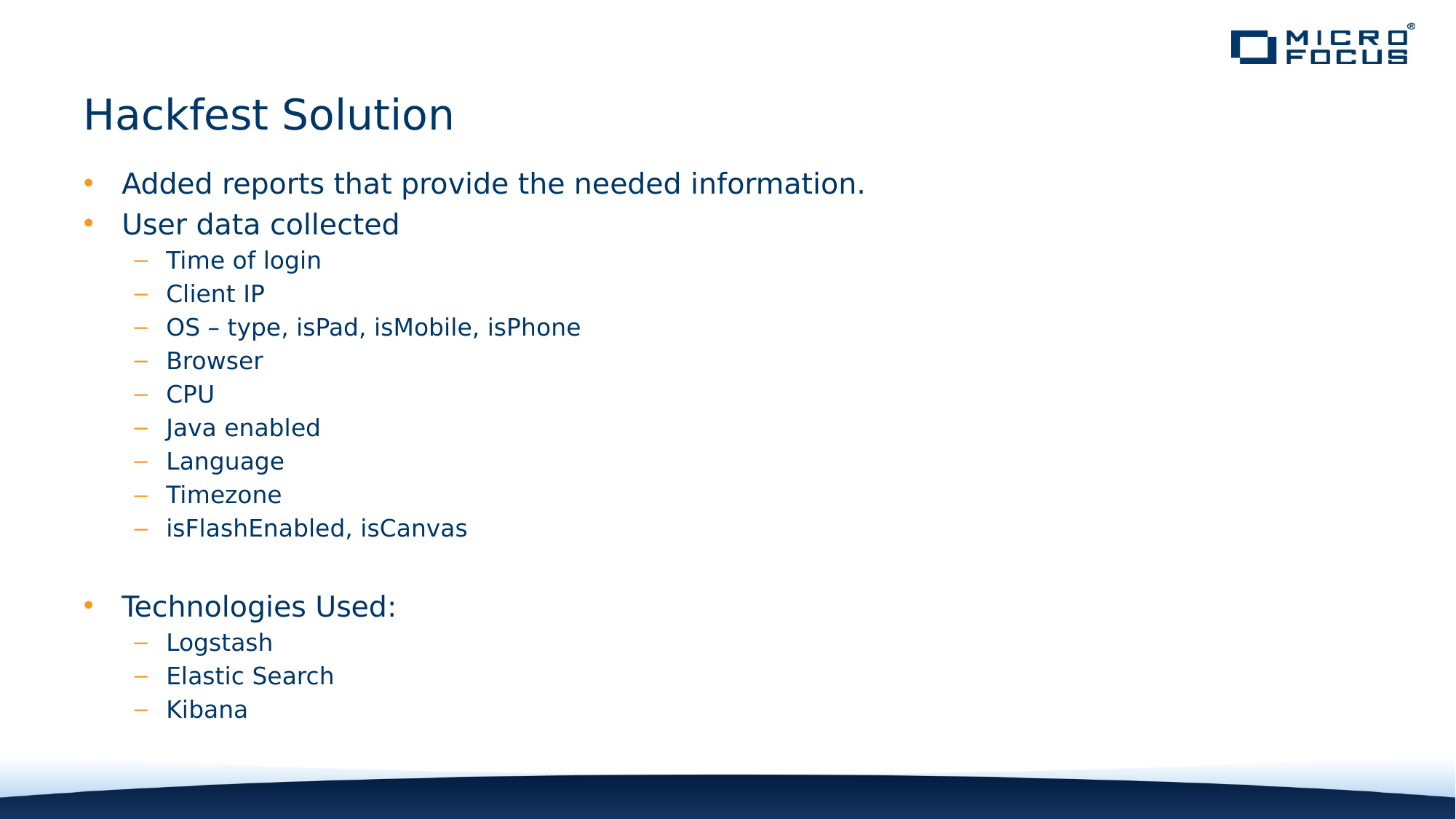

# Hackfest Solution
Added reports that provide the needed information.
User data collected
Time of login
Client IP
OS – type, isPad, isMobile, isPhone
Browser
CPU
Java enabled
Language
Timezone
isFlashEnabled, isCanvas

Technologies Used:
Logstash
Elastic Search
Kibana